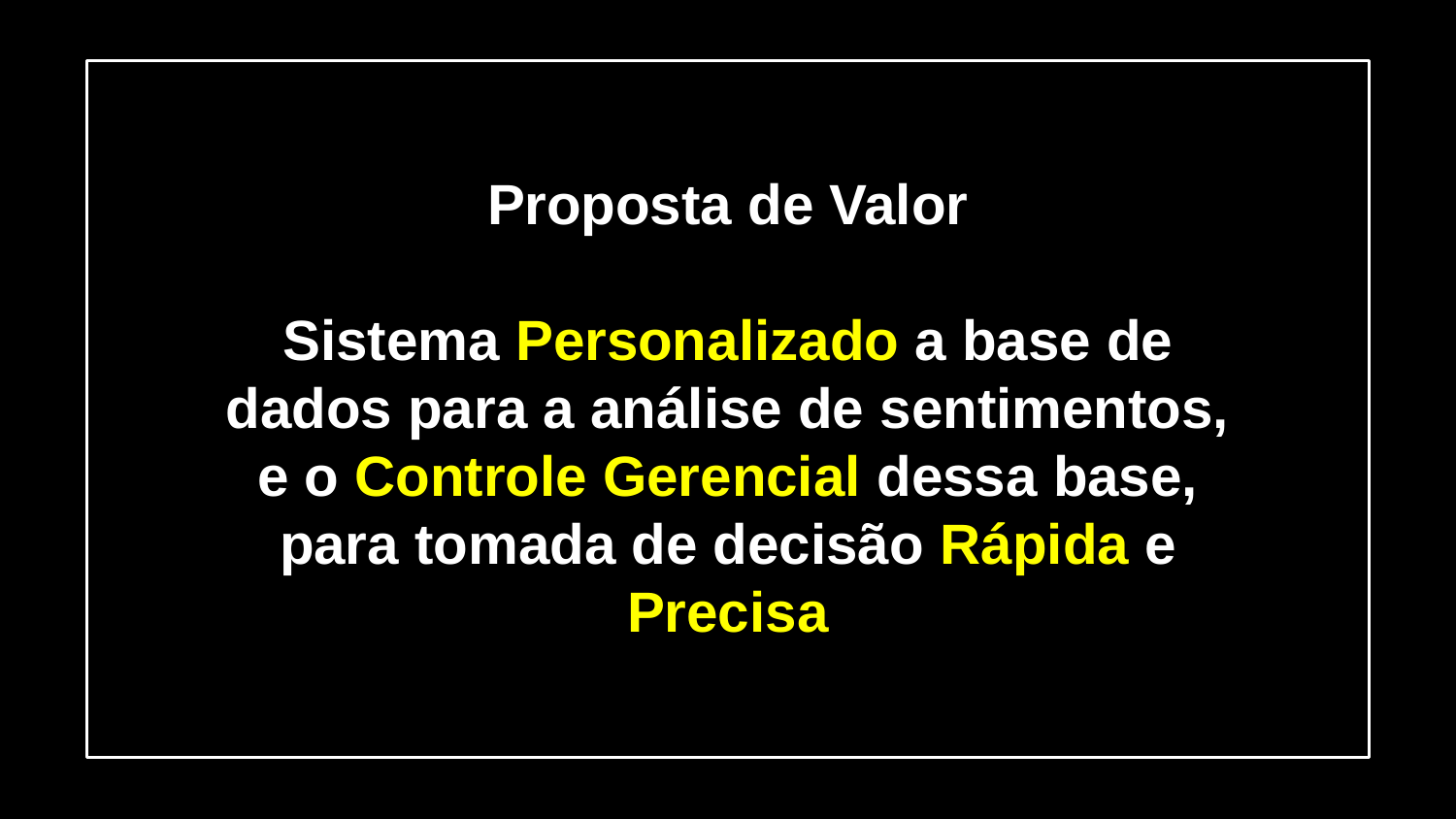

Proposta de Valor

Sistema Personalizado a base de dados para a análise de sentimentos, e o Controle Gerencial dessa base, para tomada de decisão Rápida e Precisa